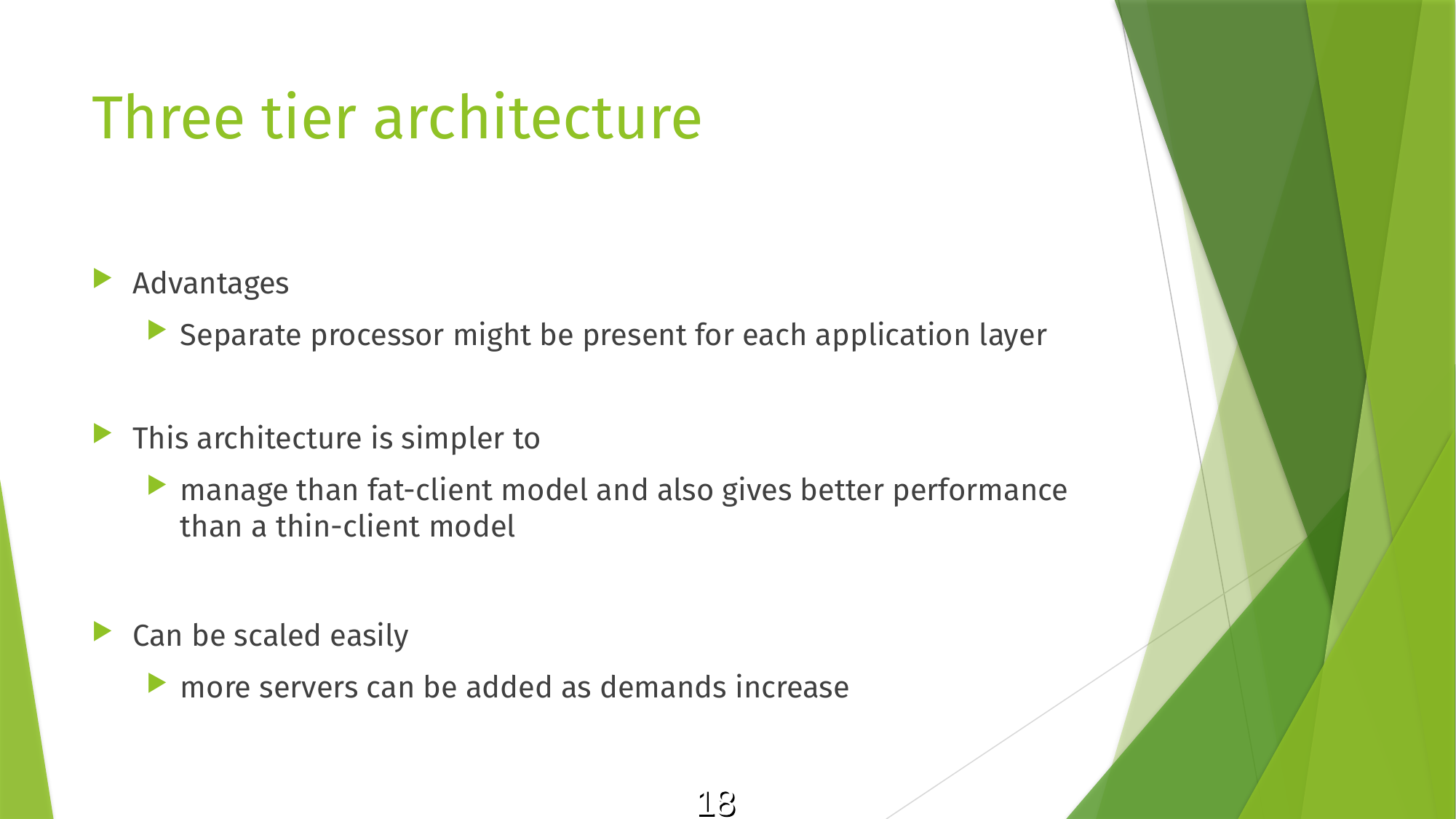

# Three tier architecture
Advantages
Separate processor might be present for each application layer

This architecture is simpler to
manage than fat-client model and also gives better performance than a thin-client model

Can be scaled easily
more servers can be added as demands increase

18